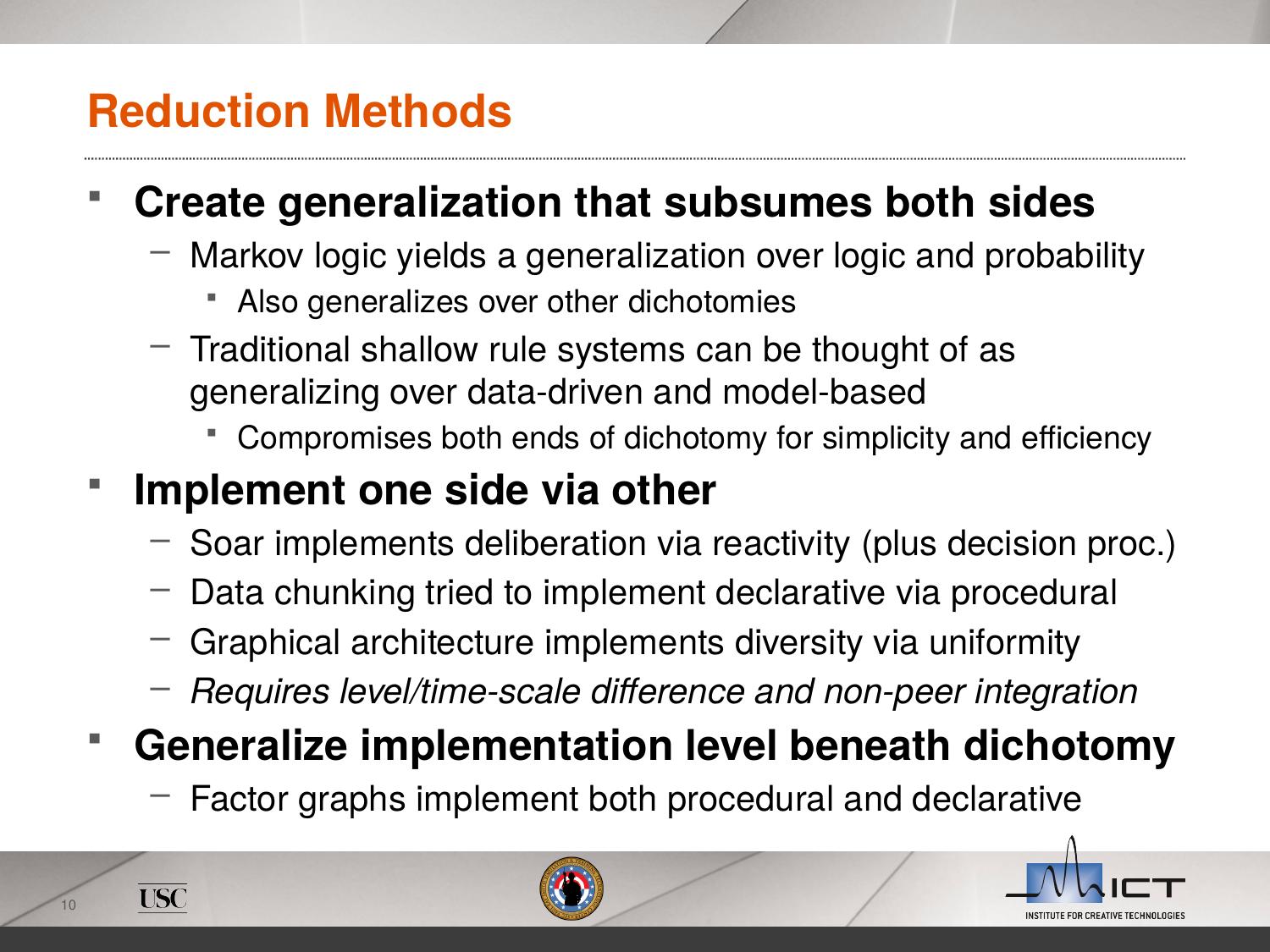

# Reduction Methods
Create generalization that subsumes both sides
Markov logic yields a generalization over logic and probability
Also generalizes over other dichotomies
Traditional shallow rule systems can be thought of as generalizing over data-driven and model-based
Compromises both ends of dichotomy for simplicity and efficiency
Implement one side via other
Soar implements deliberation via reactivity (plus decision proc.)
Data chunking tried to implement declarative via procedural
Graphical architecture implements diversity via uniformity
Requires level/time-scale difference and non-peer integration
Generalize implementation level beneath dichotomy
Factor graphs implement both procedural and declarative